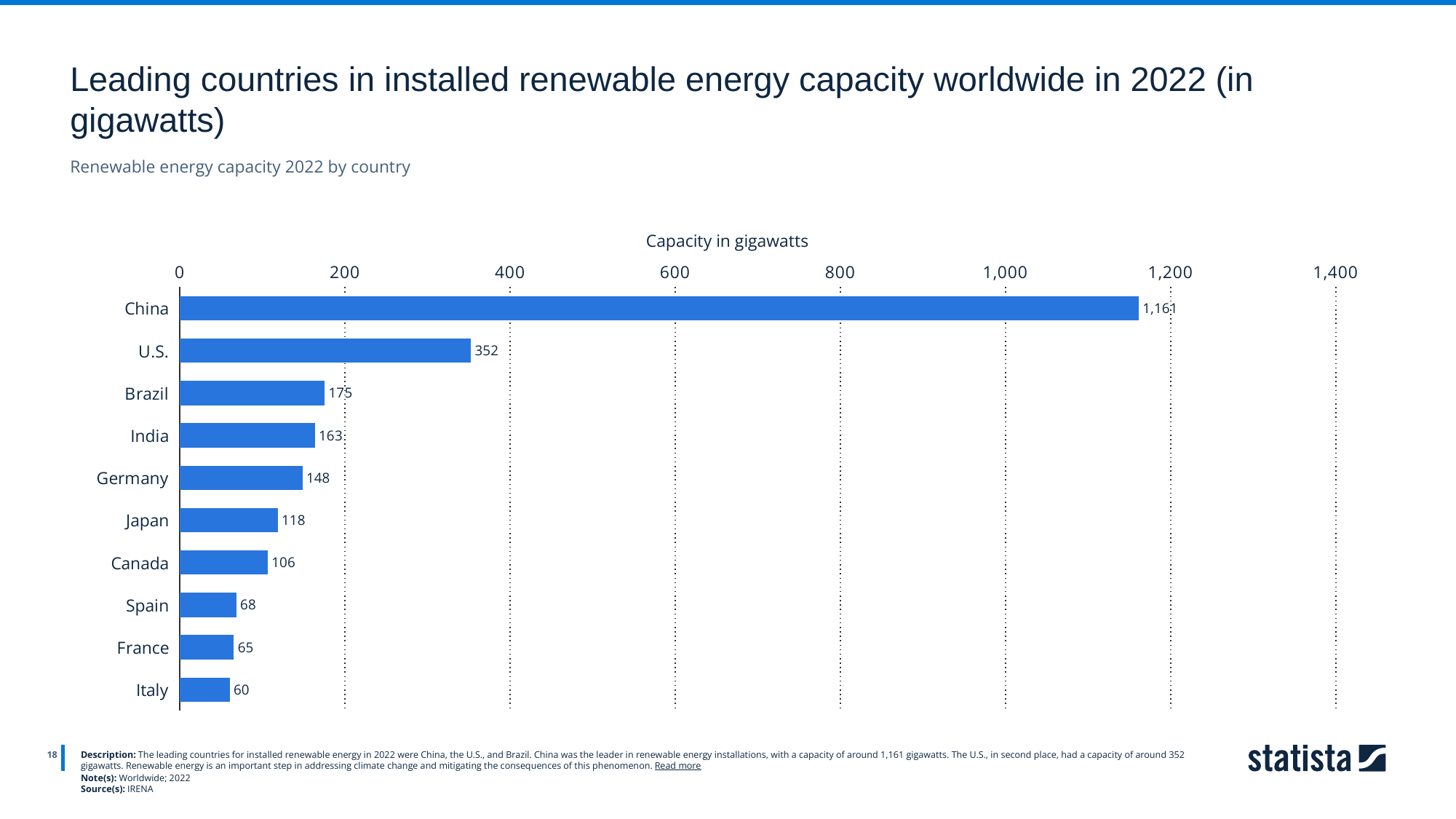

Leading countries in installed renewable energy capacity worldwide in 2022 (in gigawatts)
Renewable energy capacity 2022 by country
Capacity in gigawatts

### Chart

| Category | 2022 |
|---|---|
| China | 1161.0 |
| U.S. | 352.0 |
| Brazil | 175.0 |
| India | 163.0 |
| Germany | 148.0 |
| Japan | 118.0 |
| Canada | 106.0 |
| Spain | 68.0 |
| France | 65.0 |
| Italy | 60.0 |
18
Description: The leading countries for installed renewable energy in 2022 were China, the U.S., and Brazil. China was the leader in renewable energy installations, with a capacity of around 1,161 gigawatts. The U.S., in second place, had a capacity of around 352 gigawatts. Renewable energy is an important step in addressing climate change and mitigating the consequences of this phenomenon. Read more
Note(s): Worldwide; 2022
Source(s): IRENA